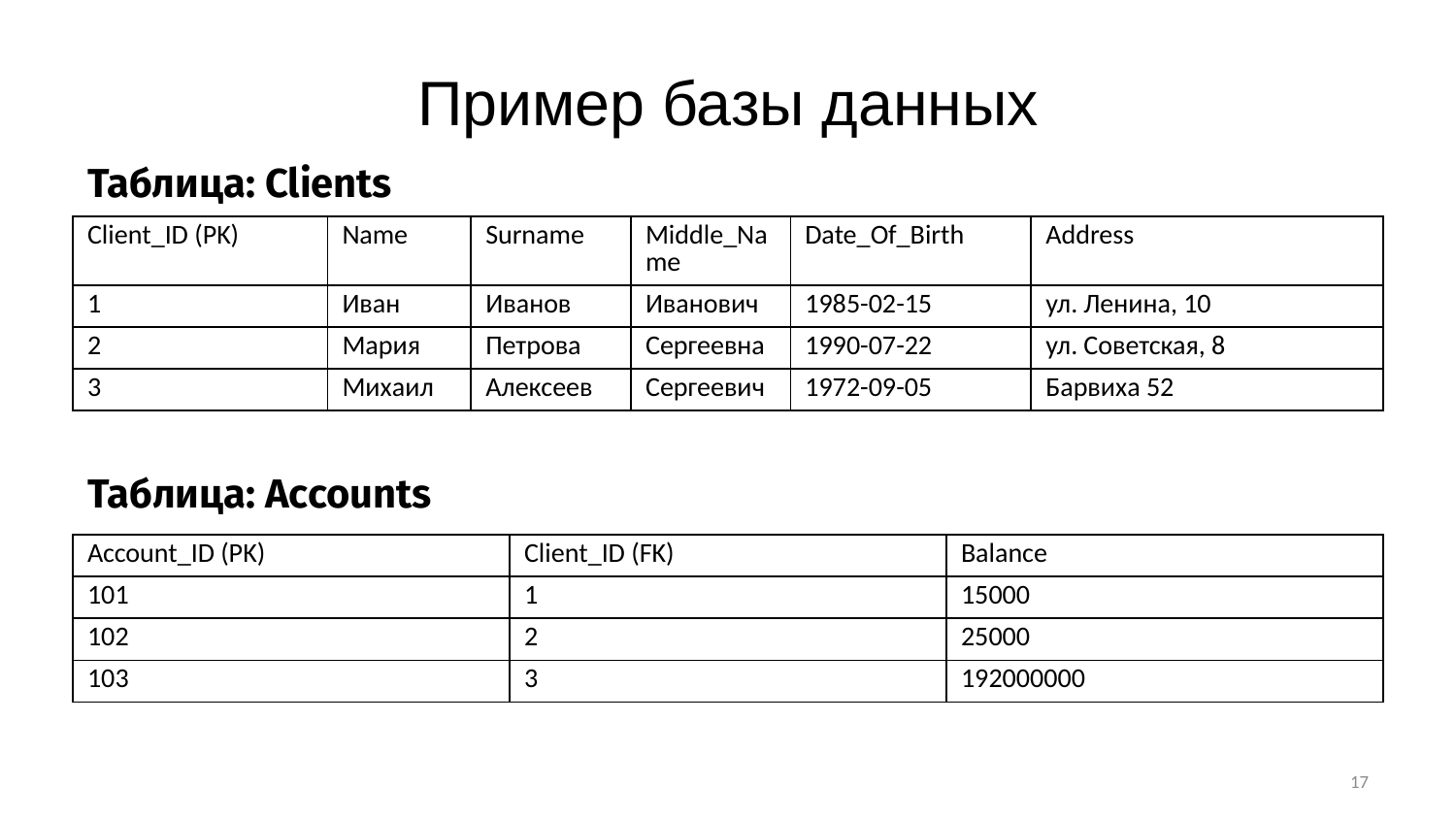

# Пример базы данных
Таблица: Clients
| Client\_ID (PK) | Name | Surname | Middle\_Name | Date\_Of\_Birth | Address |
| --- | --- | --- | --- | --- | --- |
| 1 | Иван | Иванов | Иванович | 1985-02-15 | ул. Ленина, 10 |
| 2 | Мария | Петрова | Сергеевна | 1990-07-22 | ул. Советская, 8 |
| 3 | Михаил | Алексеев | Сергеевич | 1972-09-05 | Барвиха 52 |
Таблица: Accounts
| Account\_ID (PK) | Client\_ID (FK) | Balance |
| --- | --- | --- |
| 101 | 1 | 15000 |
| 102 | 2 | 25000 |
| 103 | 3 | 192000000 |
17